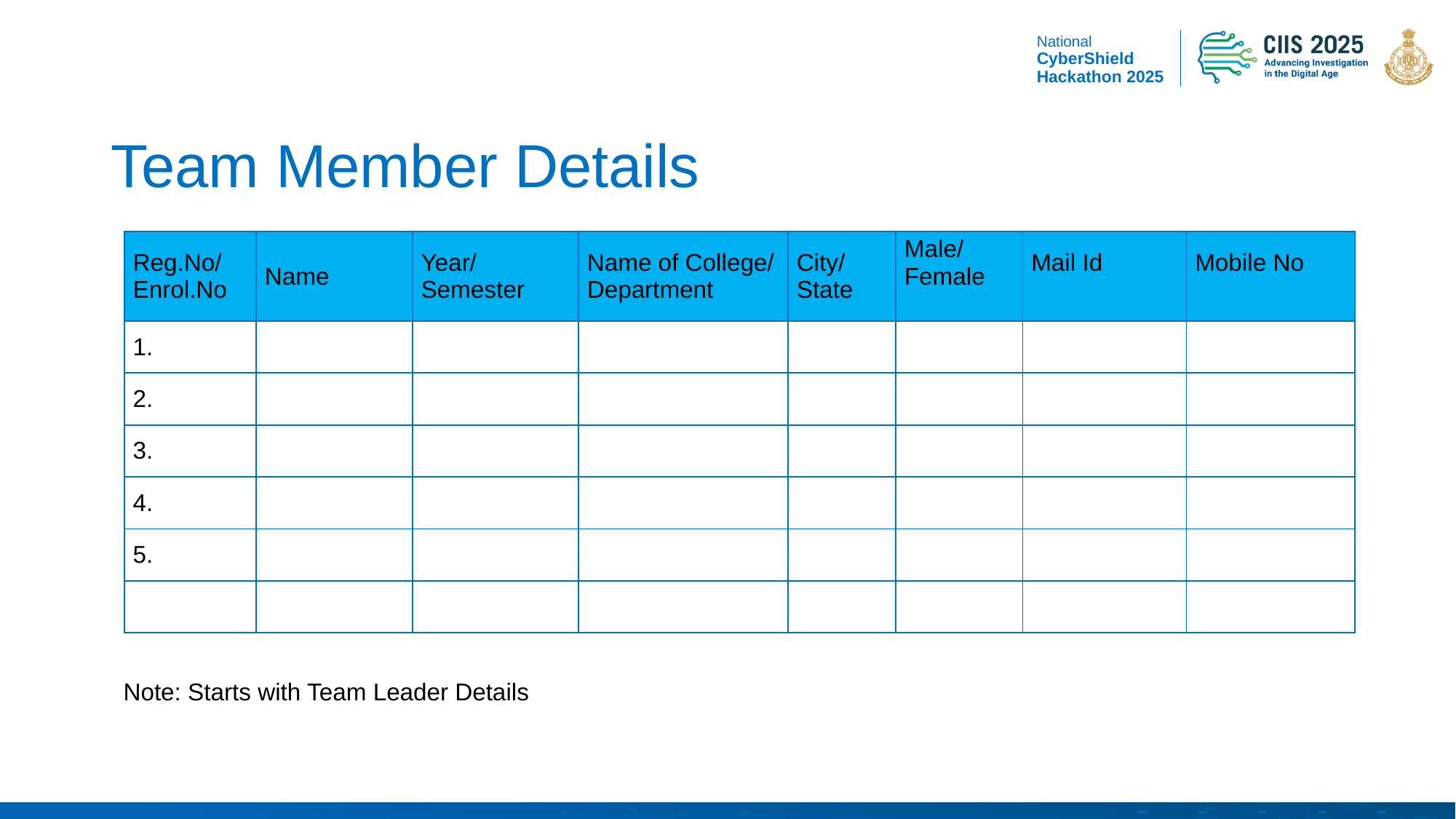

# Team Member Details
| Reg.No/ Enrol.No | Name | Year/ Semester | Name of College/ Department | City/ State | Male/ Female | Mail Id | Mobile No |
| --- | --- | --- | --- | --- | --- | --- | --- |
| 1. |  |  |  |  |  |  |  |
| 2. |  |  |  |  |  |  |  |
| 3. |  |  |  |  |  |  |  |
| 4. |  |  |  |  |  |  |  |
| 5. |  |  |  |  |  |  |  |
|  |  |  |  |  |  |  |  |
Note: Starts with Team Leader Details